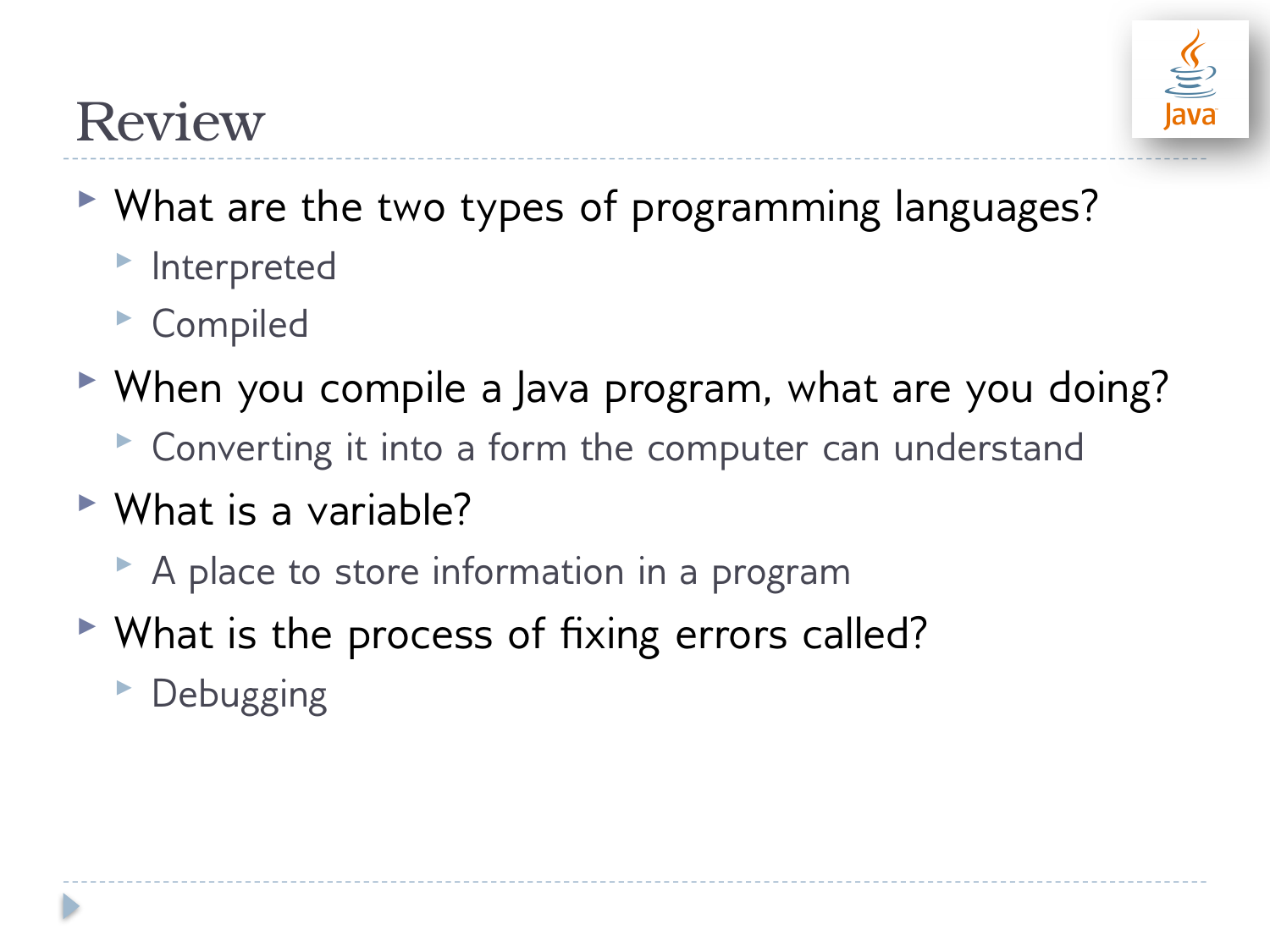

# Review
What are the two types of programming languages?
Interpreted
Compiled
When you compile a Java program, what are you doing?
Converting it into a form the computer can understand
What is a variable?
A place to store information in a program
What is the process of fixing errors called?
Debugging